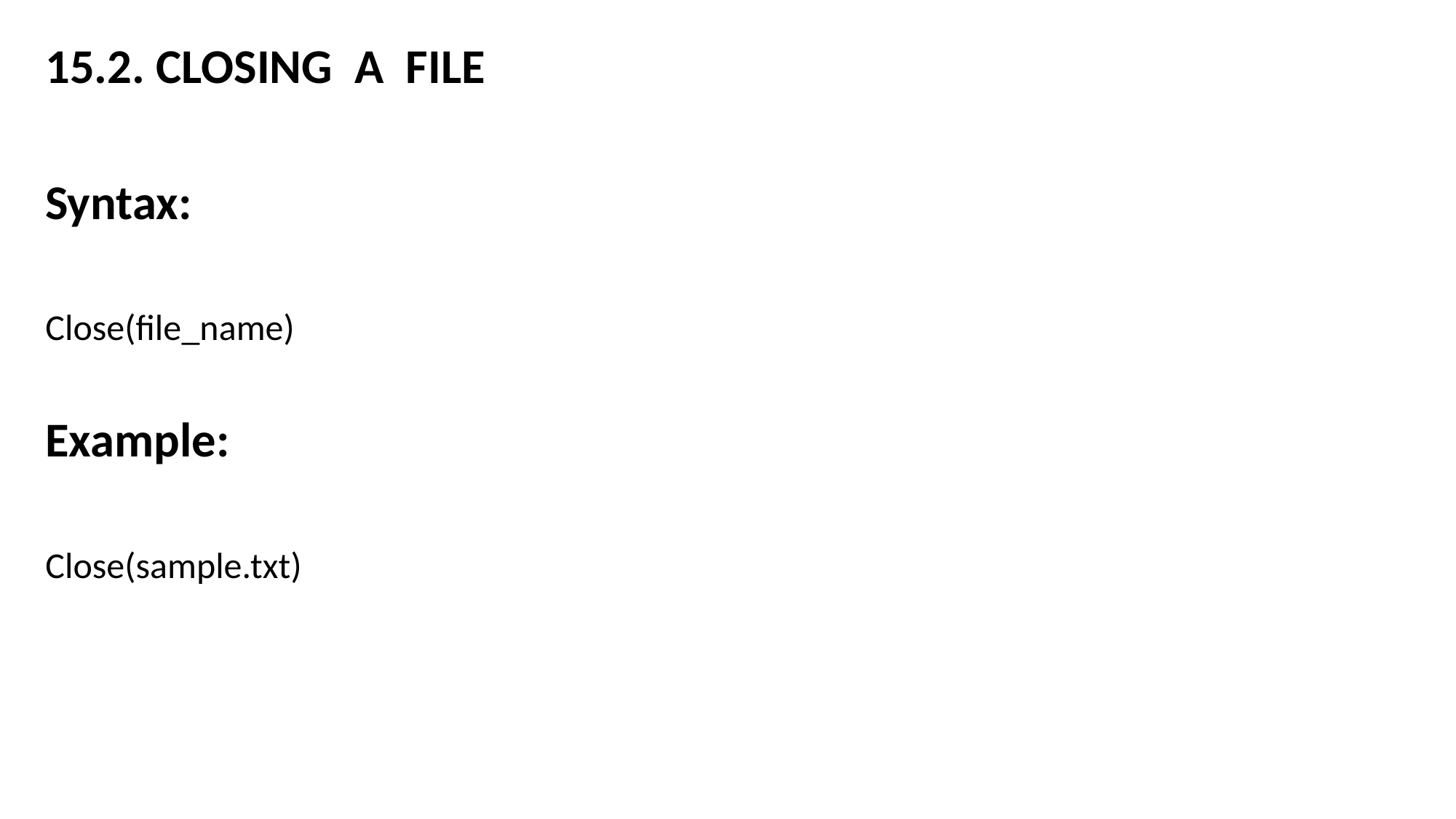

15.2. CLOSING  A  FILE

Syntax:

Close(file_name)

Example:

Close(sample.txt)